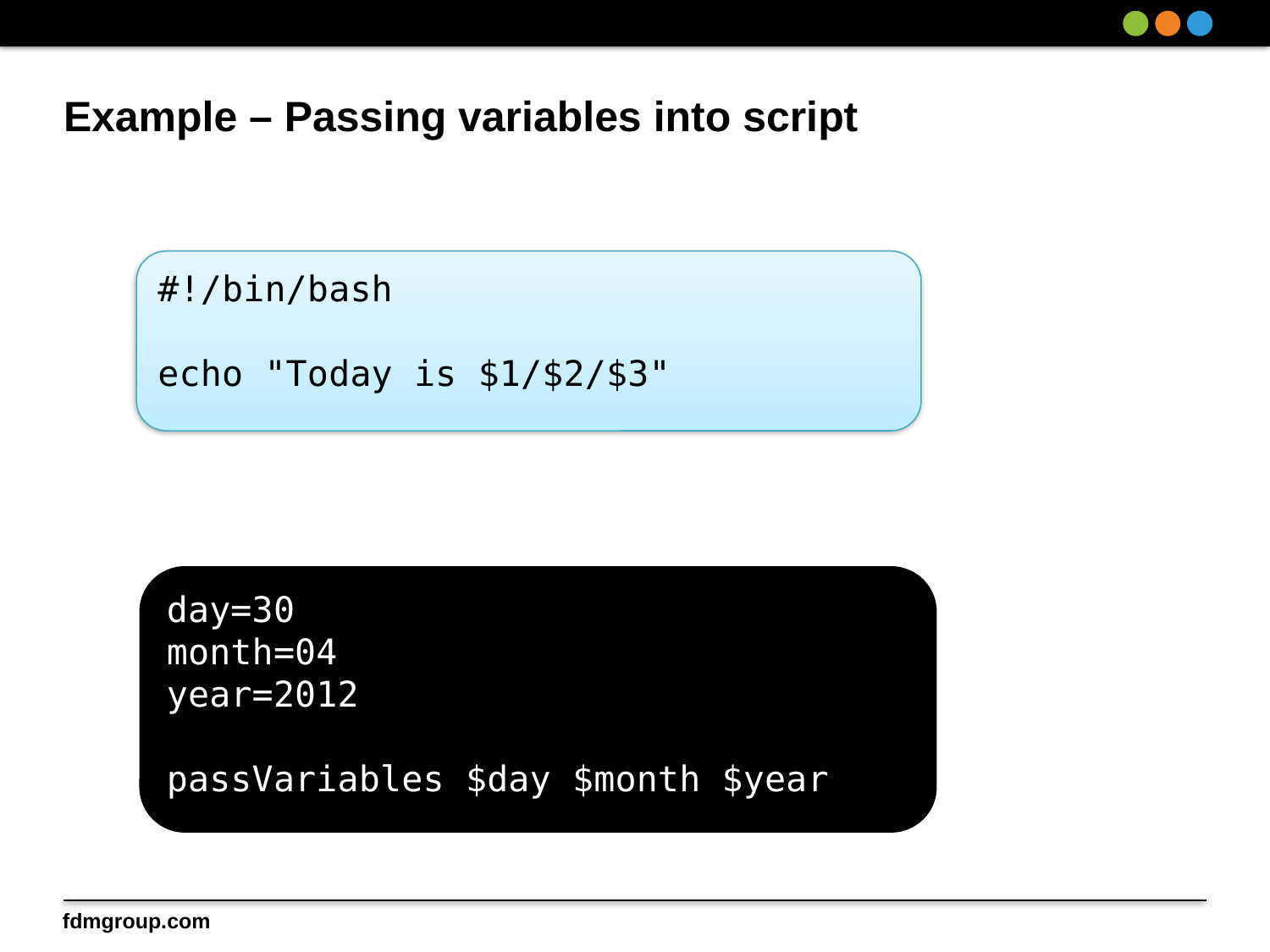

# Example – Passing variables into script

#!/bin/bash

echo "Today is $1/$2/$3"
day=30
month=04
year=2012

passVariables $day $month $year